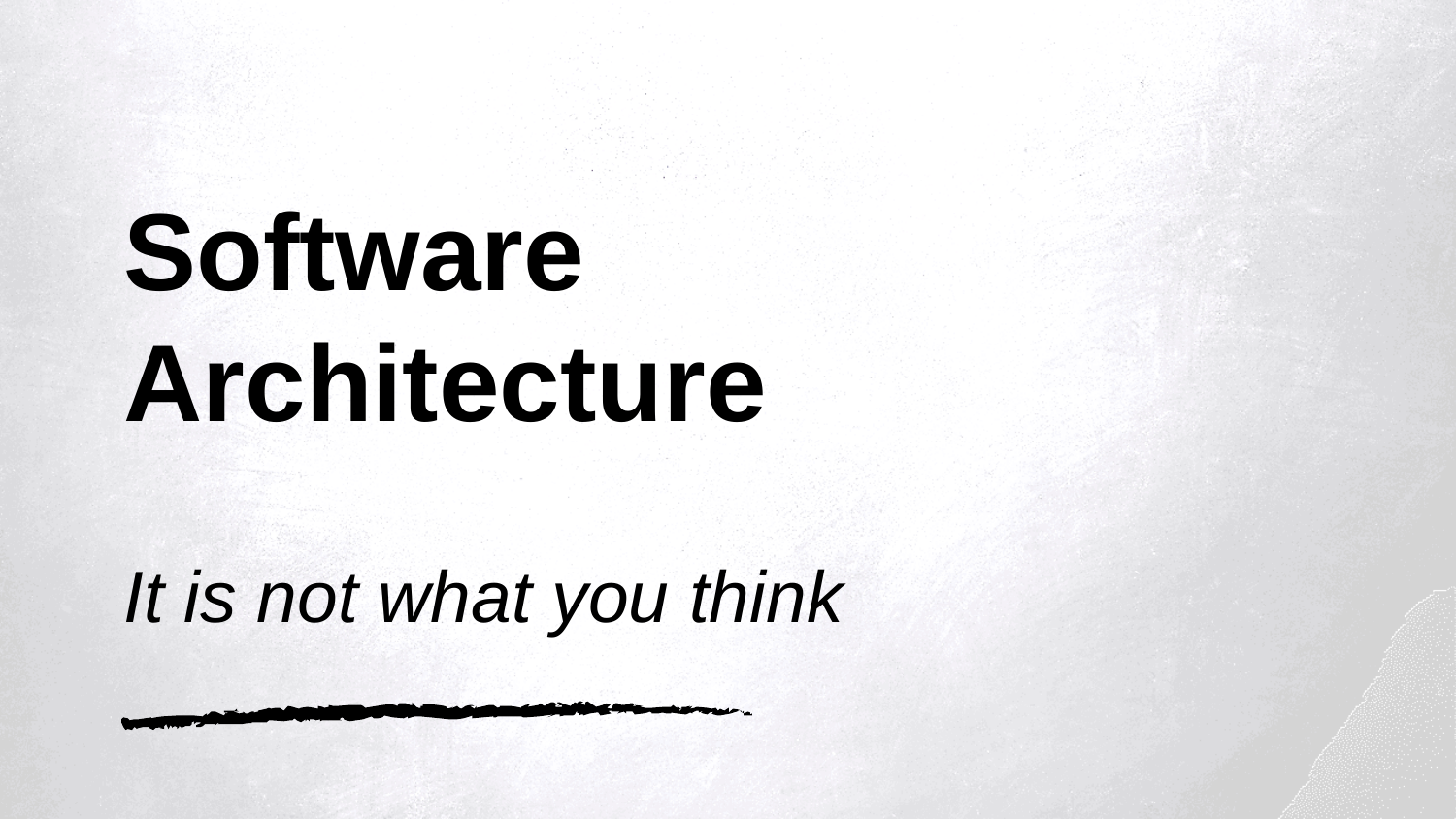

# Software Architecture It is not what you think